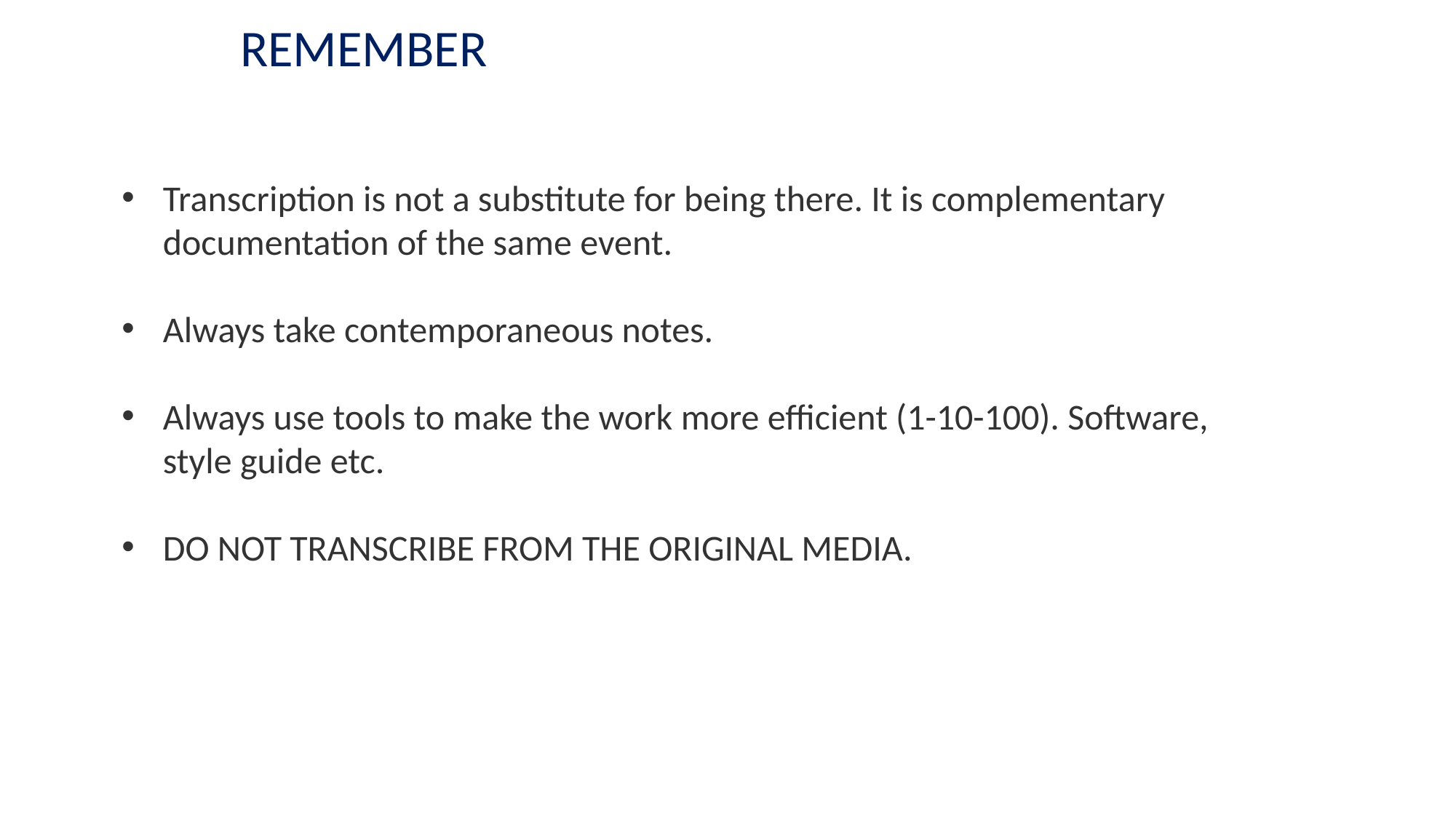

REMEMBER
Transcription is not a substitute for being there. It is complementary documentation of the same event.

Always take contemporaneous notes.

Always use tools to make the work more efficient (1-10-100). Software, style guide etc.

DO NOT TRANSCRIBE FROM THE ORIGINAL MEDIA.